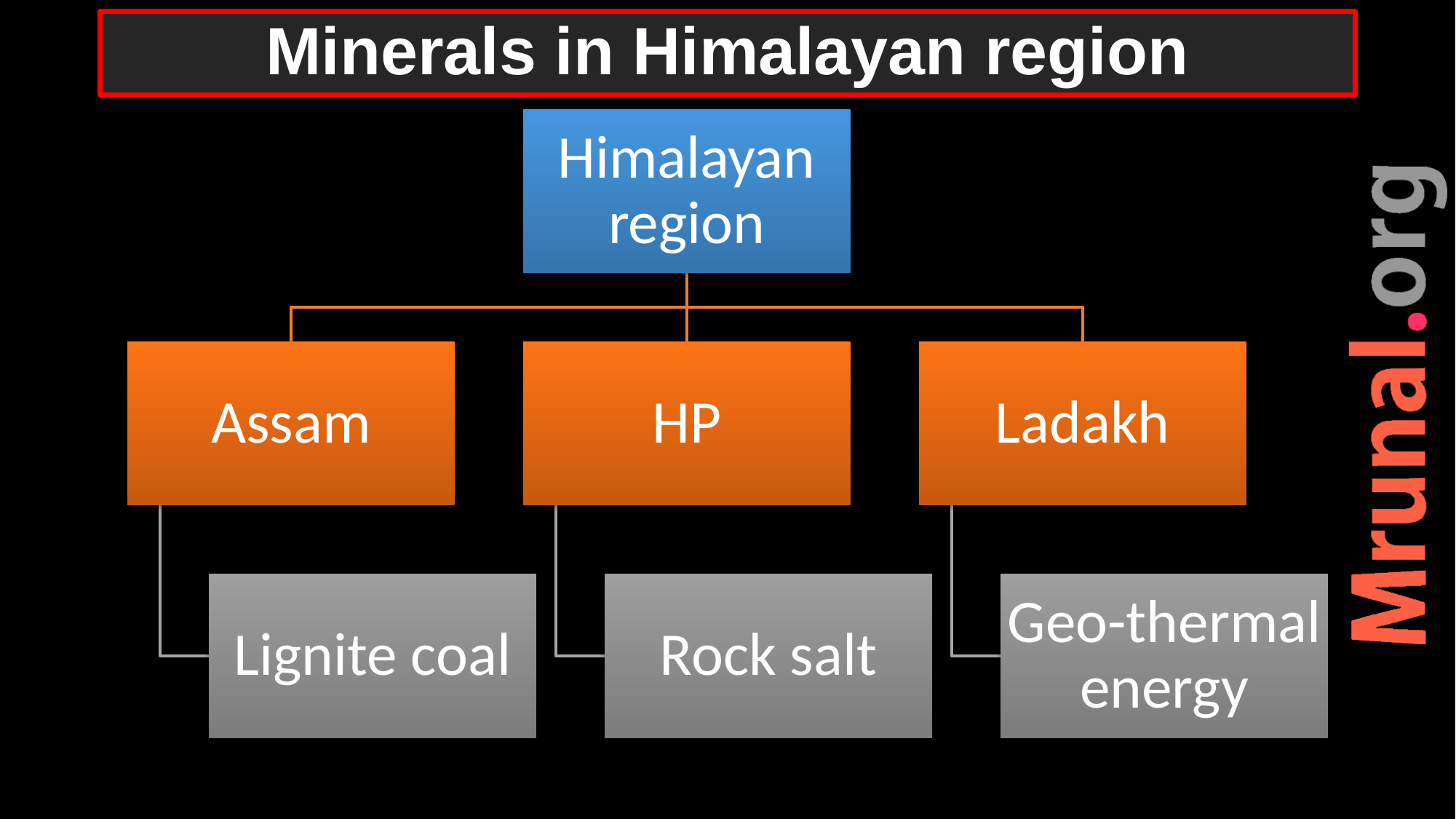

# Minerals in Himalayan region
Himalayan region
Assam
Lignite coal
HP
Rock salt
Ladakh
Geo-thermal energy